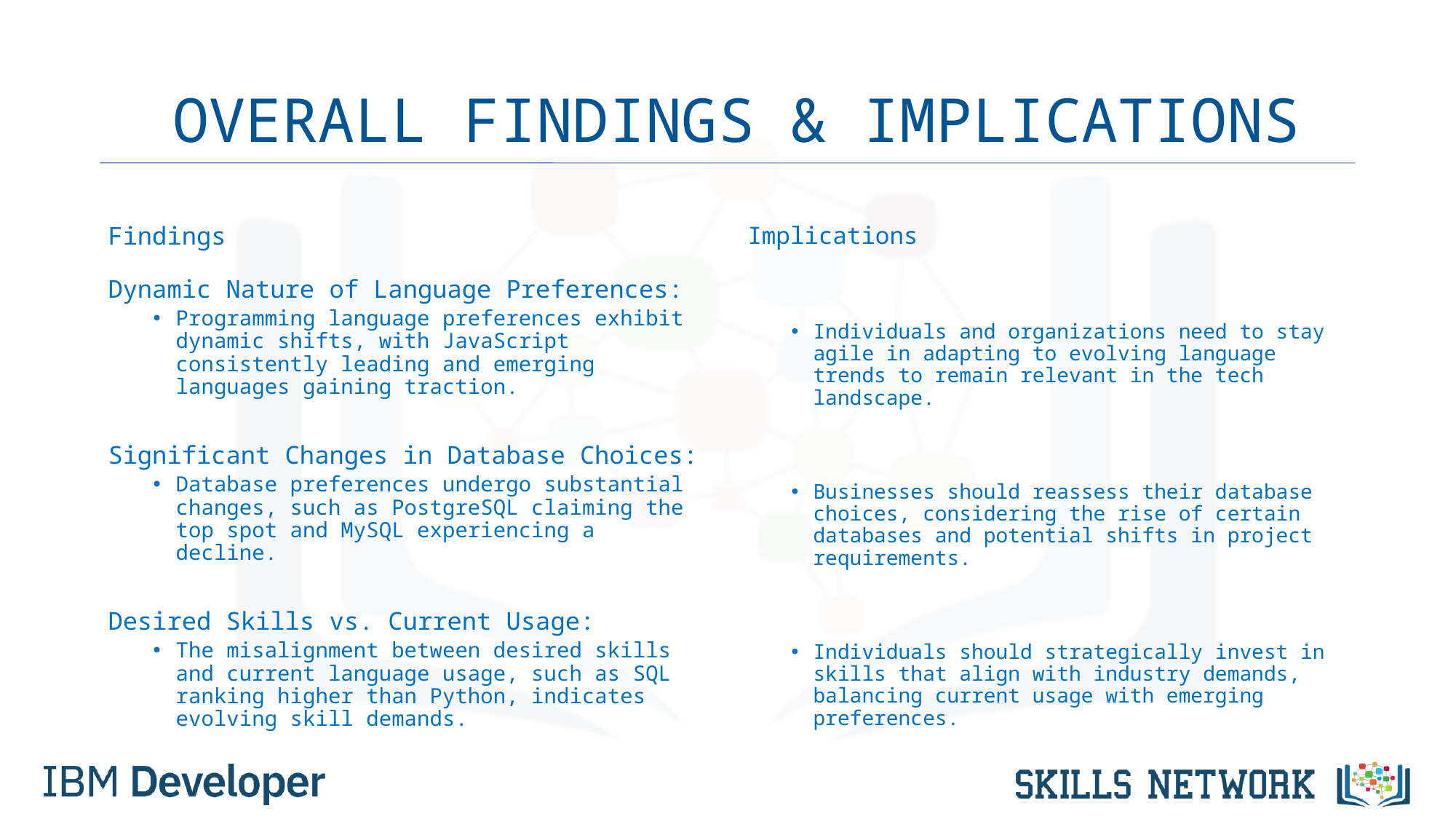

# OVERALL FINDINGS & IMPLICATIONS
Findings

Dynamic Nature of Language Preferences:
Programming language preferences exhibit dynamic shifts, with JavaScript consistently leading and emerging languages gaining traction.

Significant Changes in Database Choices:
Database preferences undergo substantial changes, such as PostgreSQL claiming the top spot and MySQL experiencing a decline.

Desired Skills vs. Current Usage:
The misalignment between desired skills and current language usage, such as SQL ranking higher than Python, indicates evolving skill demands.

Implications

Individuals and organizations need to stay agile in adapting to evolving language trends to remain relevant in the tech landscape.

Businesses should reassess their database choices, considering the rise of certain databases and potential shifts in project requirements.

Individuals should strategically invest in skills that align with industry demands, balancing current usage with emerging preferences.